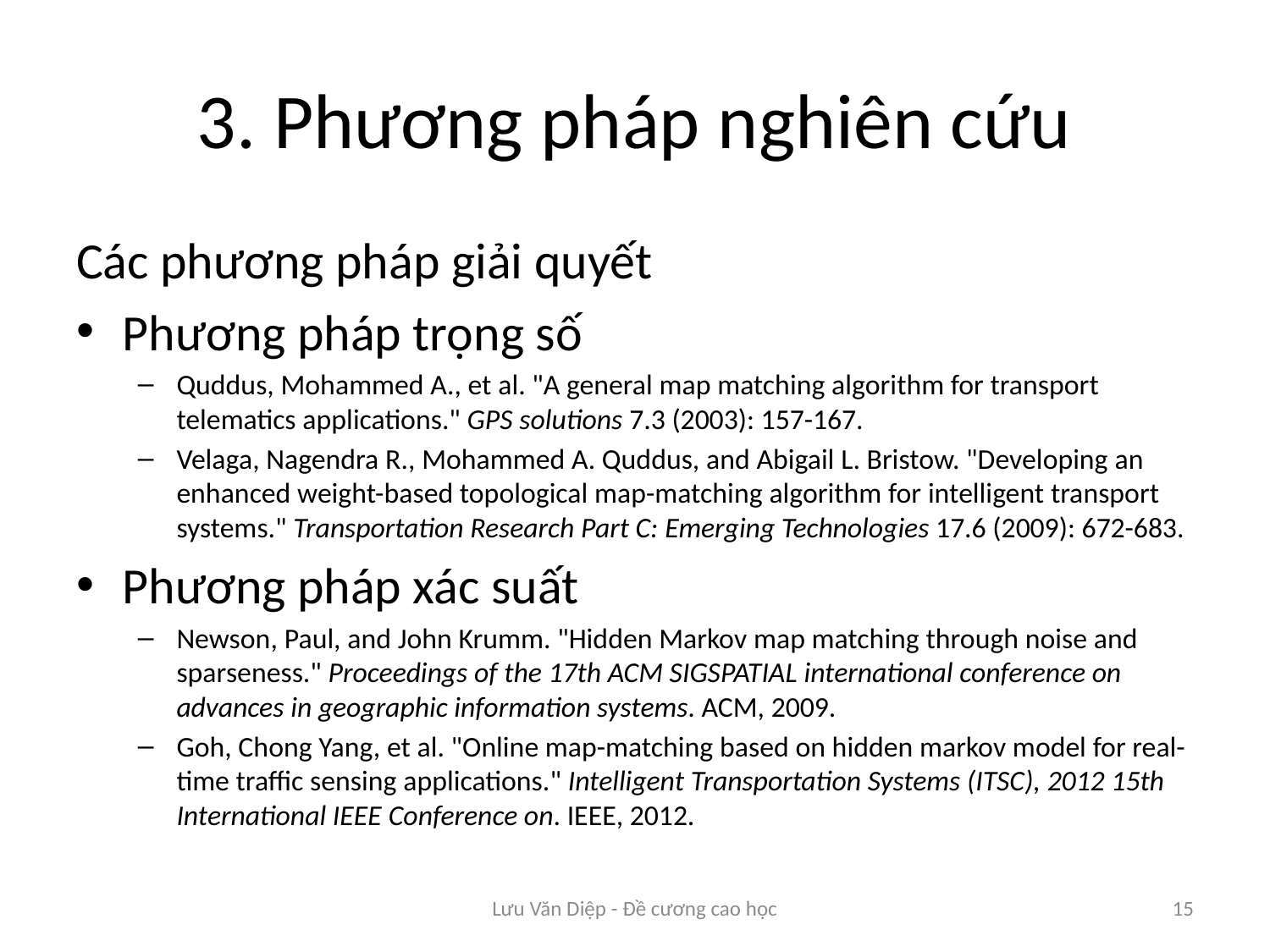

# 3. Phương pháp nghiên cứu
Các phương pháp giải quyết
Phương pháp trọng số
Quddus, Mohammed A., et al. "A general map matching algorithm for transport telematics applications." GPS solutions 7.3 (2003): 157-167.
Velaga, Nagendra R., Mohammed A. Quddus, and Abigail L. Bristow. "Developing an enhanced weight-based topological map-matching algorithm for intelligent transport systems." Transportation Research Part C: Emerging Technologies 17.6 (2009): 672-683.
Phương pháp xác suất
Newson, Paul, and John Krumm. "Hidden Markov map matching through noise and sparseness." Proceedings of the 17th ACM SIGSPATIAL international conference on advances in geographic information systems. ACM, 2009.
Goh, Chong Yang, et al. "Online map-matching based on hidden markov model for real-time traffic sensing applications." Intelligent Transportation Systems (ITSC), 2012 15th International IEEE Conference on. IEEE, 2012.
Lưu Văn Diệp - Đề cương cao học
15